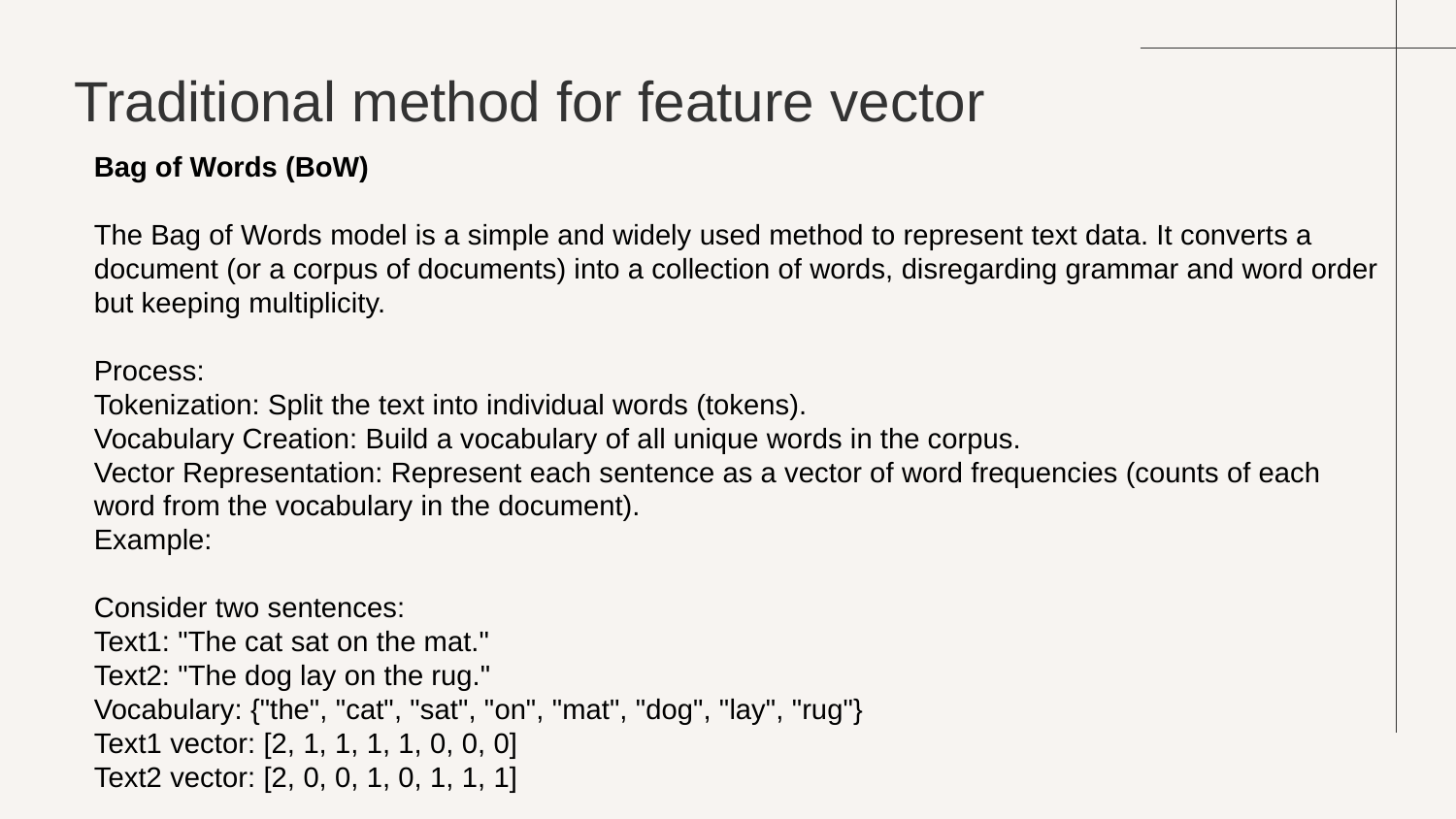

# Traditional method for feature vector
Bag of Words (BoW)

The Bag of Words model is a simple and widely used method to represent text data. It converts a document (or a corpus of documents) into a collection of words, disregarding grammar and word order but keeping multiplicity.

Process:
Tokenization: Split the text into individual words (tokens).
Vocabulary Creation: Build a vocabulary of all unique words in the corpus.
Vector Representation: Represent each sentence as a vector of word frequencies (counts of each word from the vocabulary in the document).
Example:

Consider two sentences:
Text1: "The cat sat on the mat."
Text2: "The dog lay on the rug."
Vocabulary: {"the", "cat", "sat", "on", "mat", "dog", "lay", "rug"}
Text1 vector: [2, 1, 1, 1, 1, 0, 0, 0]
Text2 vector: [2, 0, 0, 1, 0, 1, 1, 1]